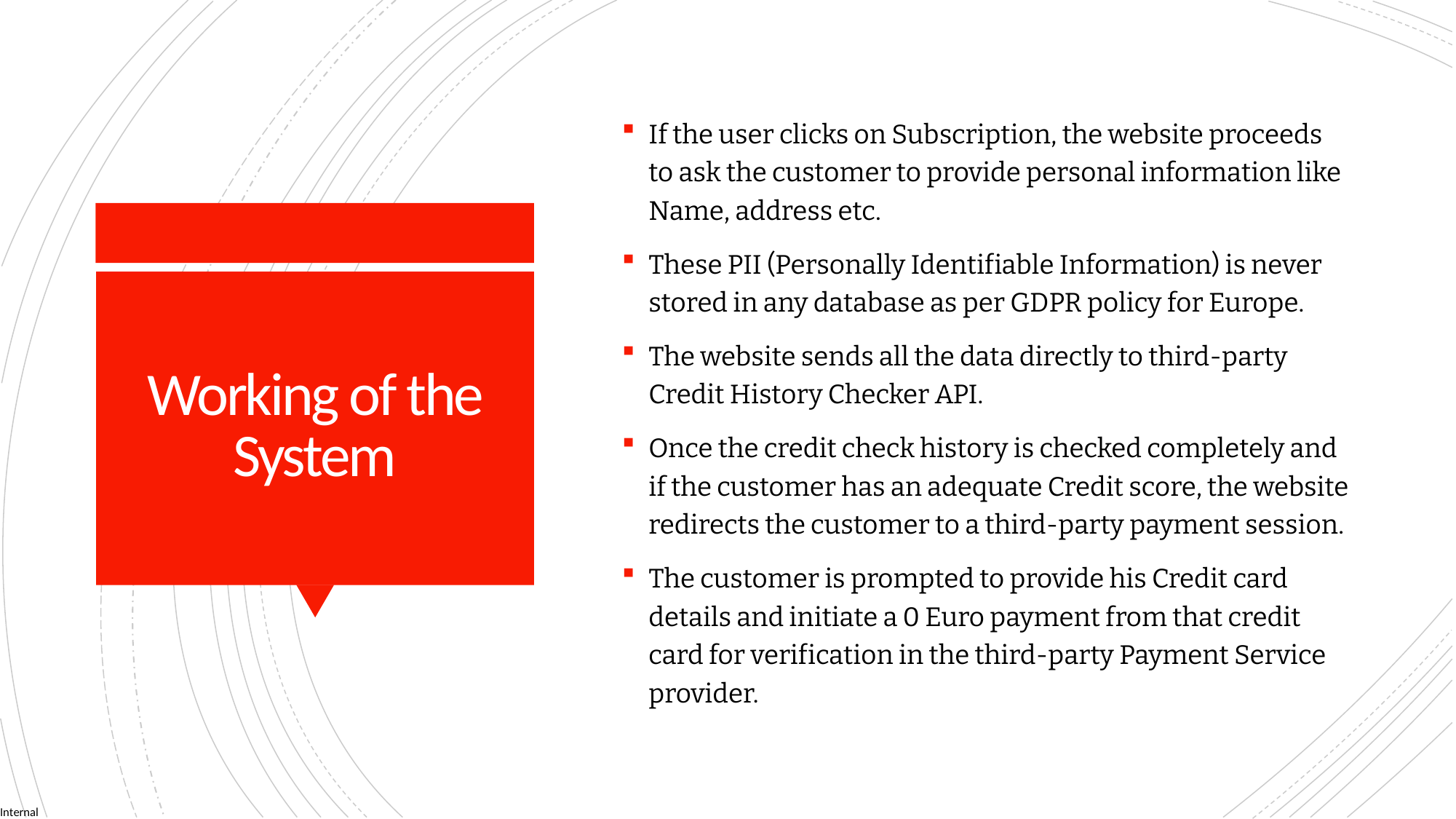

If the user clicks on Subscription, the website proceeds to ask the customer to provide personal information like Name, address etc.
These PII (Personally Identifiable Information) is never stored in any database as per GDPR policy for Europe.
The website sends all the data directly to third-party Credit History Checker API.
Once the credit check history is checked completely and if the customer has an adequate Credit score, the website redirects the customer to a third-party payment session.
The customer is prompted to provide his Credit card details and initiate a 0 Euro payment from that credit card for verification in the third-party Payment Service provider.
# Working of the System